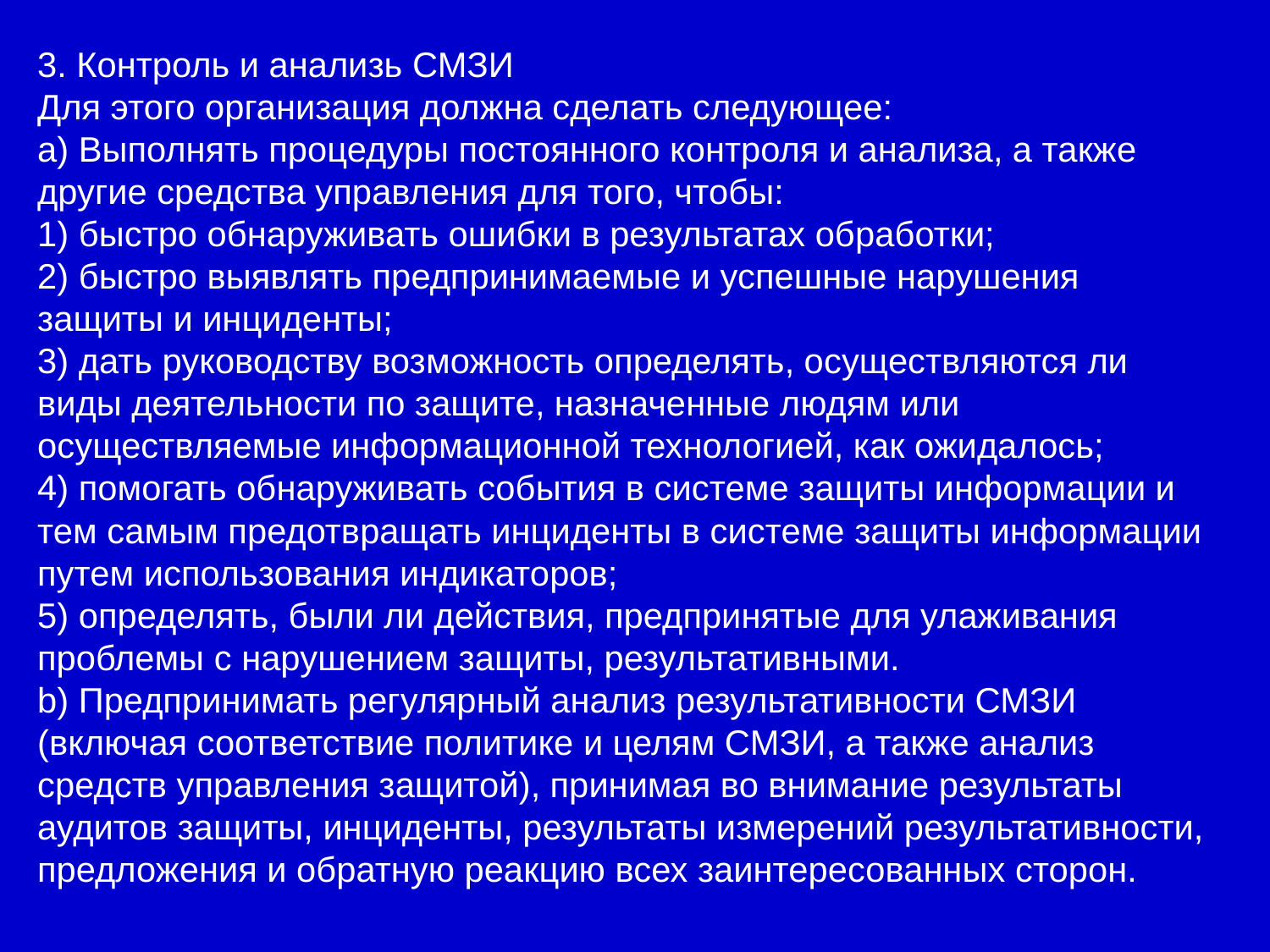

3. Контроль и анализь СМЗИ
Для этого организация должна сделать следующее:
a) Выполнять процедуры постоянного контроля и анализа, а также другие средства управления для того, чтобы:
1) быстро обнаруживать ошибки в результатах обработки;
2) быстро выявлять предпринимаемые и успешные нарушения защиты и инциденты;
3) дать руководству возможность определять, осуществляются ли виды деятельности по защите, назначенные людям или осуществляемые информационной технологией, как ожидалось;
4) помогать обнаруживать события в системе защиты информации и тем самым предотвращать инциденты в системе защиты информации путем использования индикаторов;
5) определять, были ли действия, предпринятые для улаживания проблемы с нарушением защиты, результативными.
b) Предпринимать регулярный анализ результативности СМЗИ (включая соответствие политике и целям СМЗИ, а также анализ средств управления защитой), принимая во внимание результаты аудитов защиты, инциденты, результаты измерений результативности, предложения и обратную реакцию всех заинтересованных сторон.